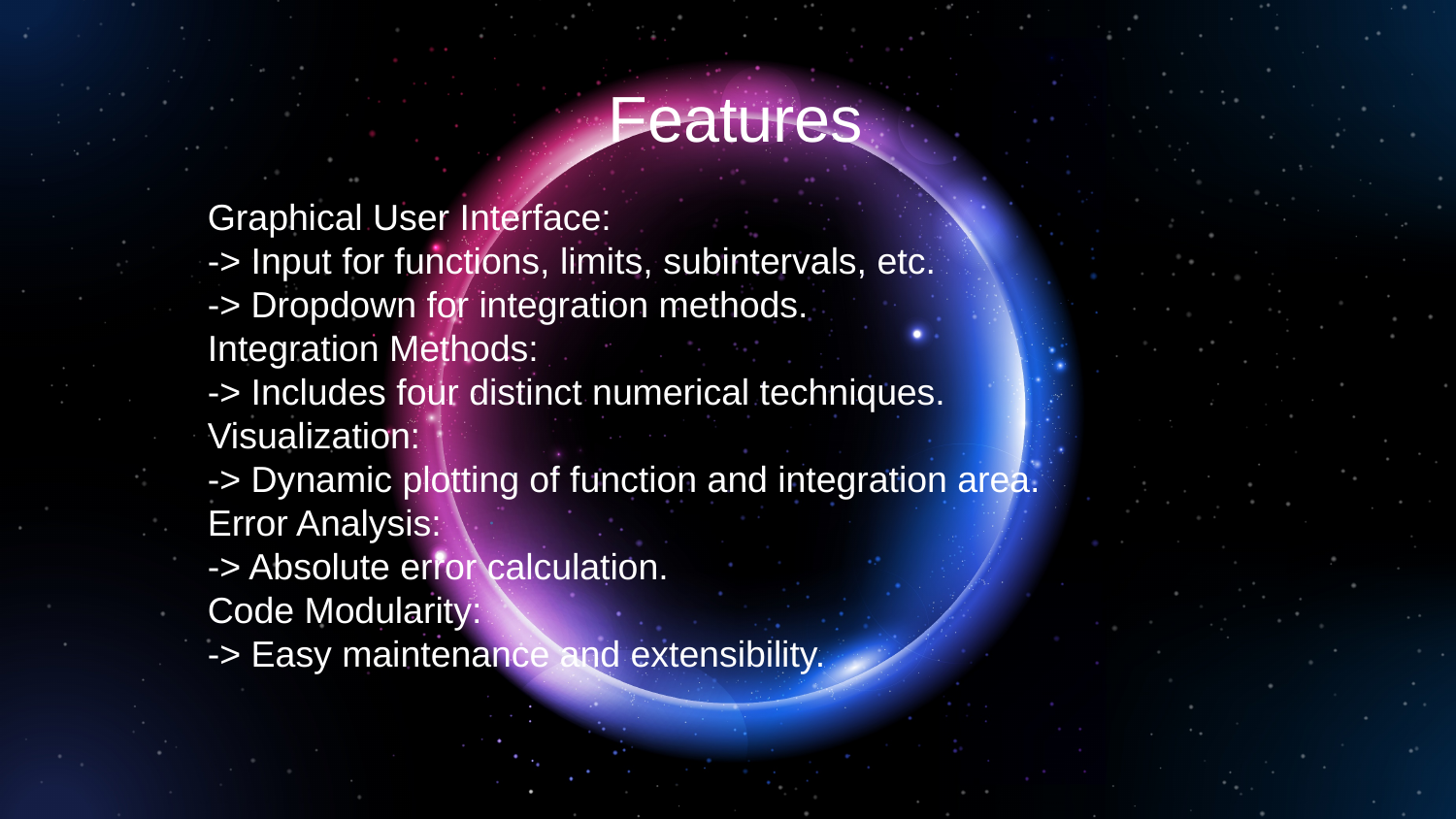

Features
Graphical User Interface:
-> Input for functions, limits, subintervals, etc.
-> Dropdown for integration methods.
Integration Methods:
-> Includes four distinct numerical techniques.
Visualization:
-> Dynamic plotting of function and integration area.
Error Analysis:
-> Absolute error calculation.
Code Modularity:
-> Easy maintenance and extensibility.